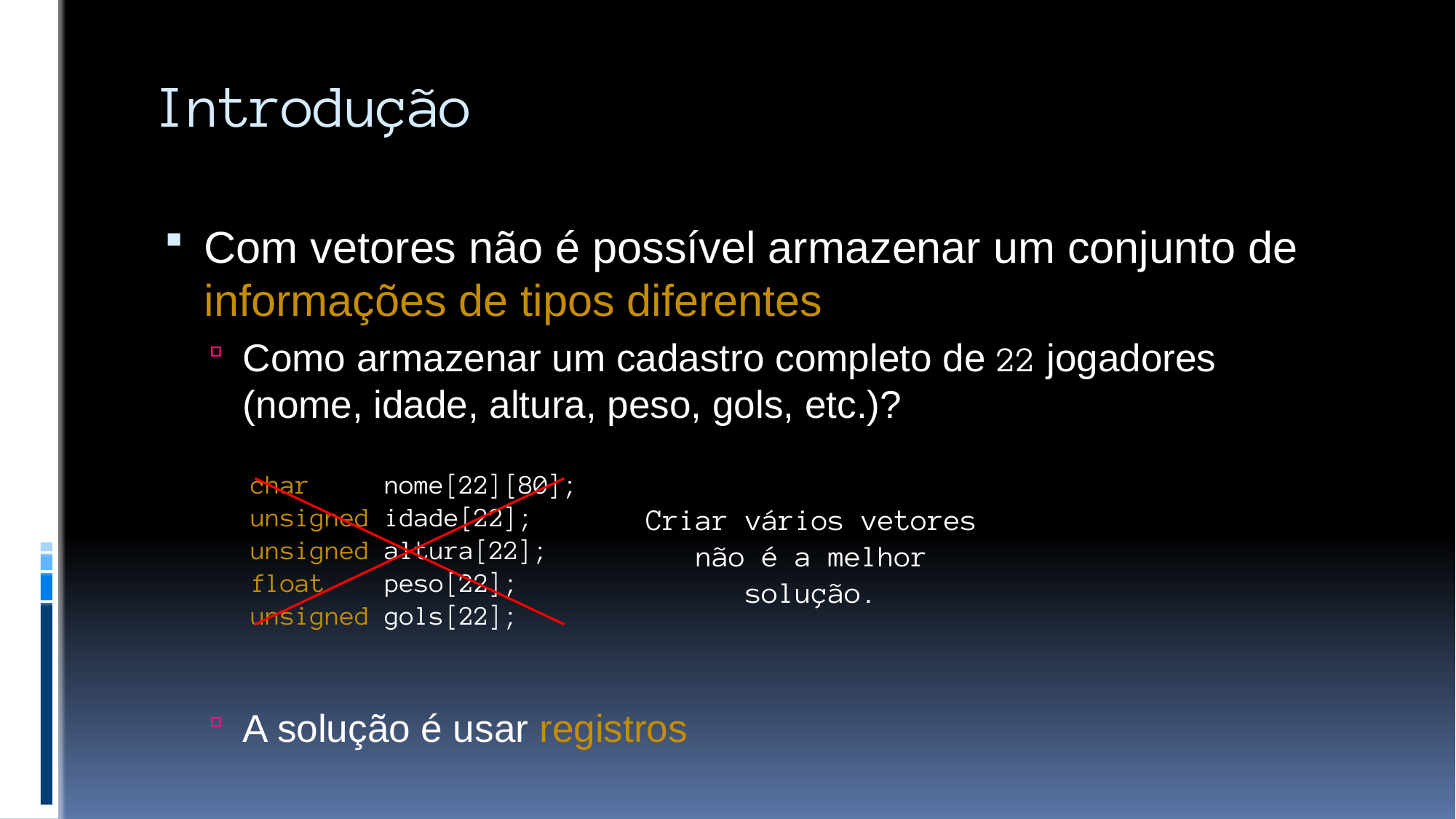

# Introdução
Com vetores não é possível armazenar um conjunto de informações de tipos diferentes
Como armazenar um cadastro completo de 22 jogadores
(nome, idade, altura, peso, gols, etc.)?

A solução é usar registros

char     nome[22][80];
unsigned idade[22];
unsigned altura[22];
float    peso[22];
unsigned gols[22];
Criar vários vetores não é a melhor solução.